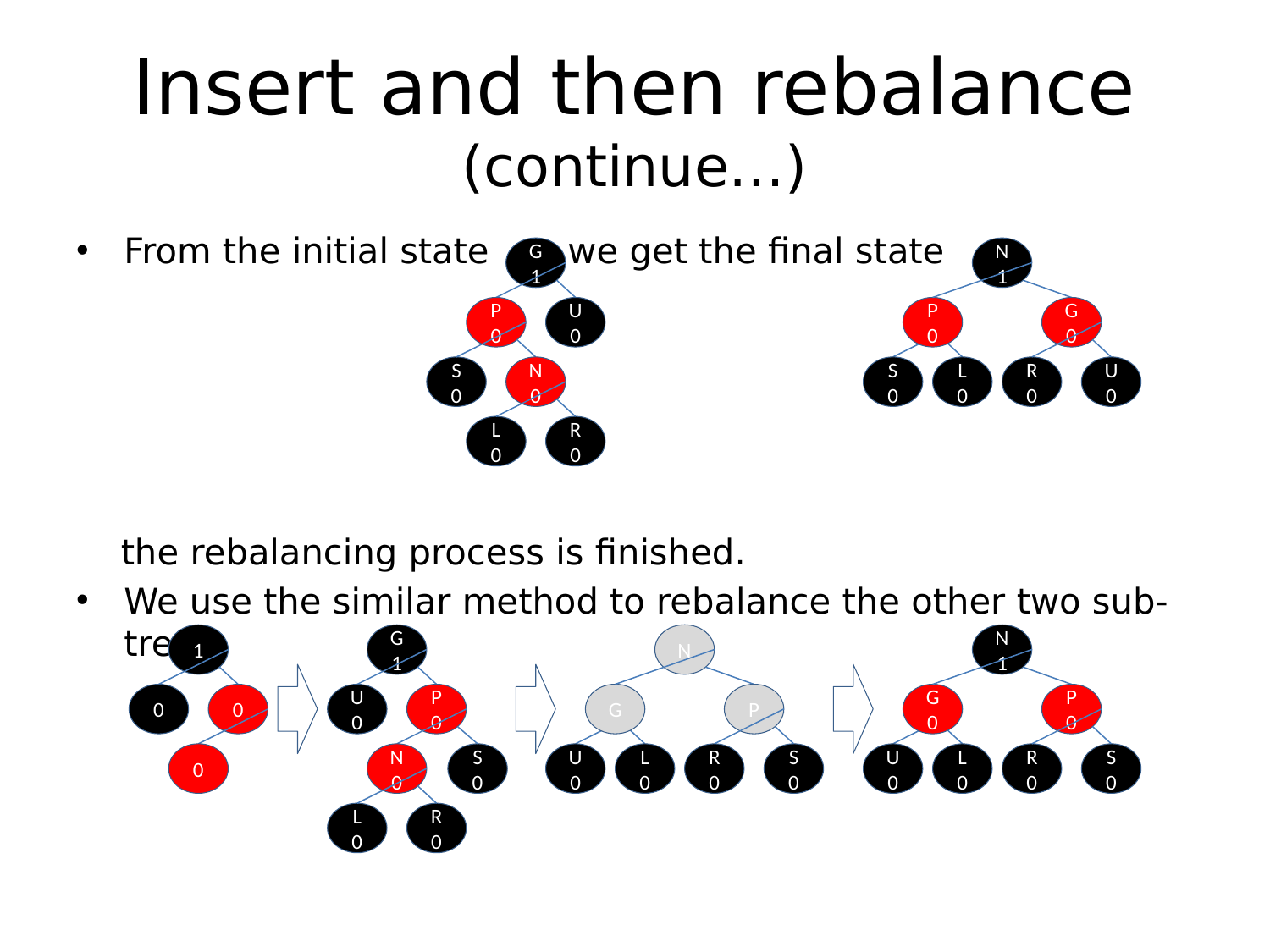

# Insert and then rebalance (continue…)
From the initial state       we get the final state

    the rebalancing process is finished.
We use the similar method to rebalance the other two sub-trees:

N
1
G
1
P
0
G
0
P
0
U
0
R
0
S
0
L
0
U
0
S
0
N
0
L
0
R
0
N
1
G
1
N
1

G
P
0
0
U
0
P
0
G
0
P
0
R
0
S
0
U
0
L
0
S
0
0
N
0
R
0
U
0
L
0
S
0
L
0
R
0